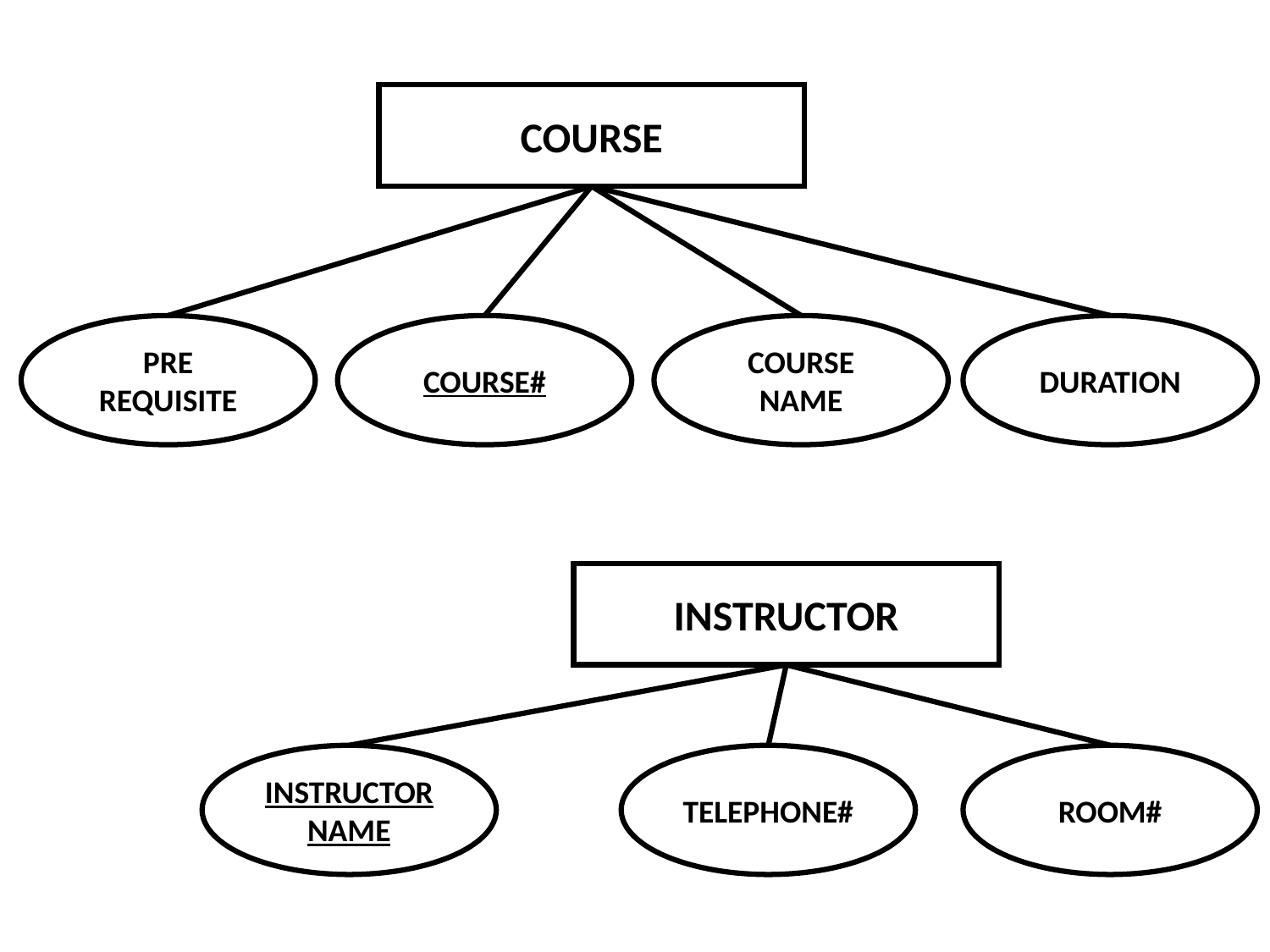

COURSE
PRE REQUISITE
COURSE#
COURSE NAME
DURATION
INSTRUCTOR
INSTRUCTOR NAME
TELEPHONE#
ROOM#